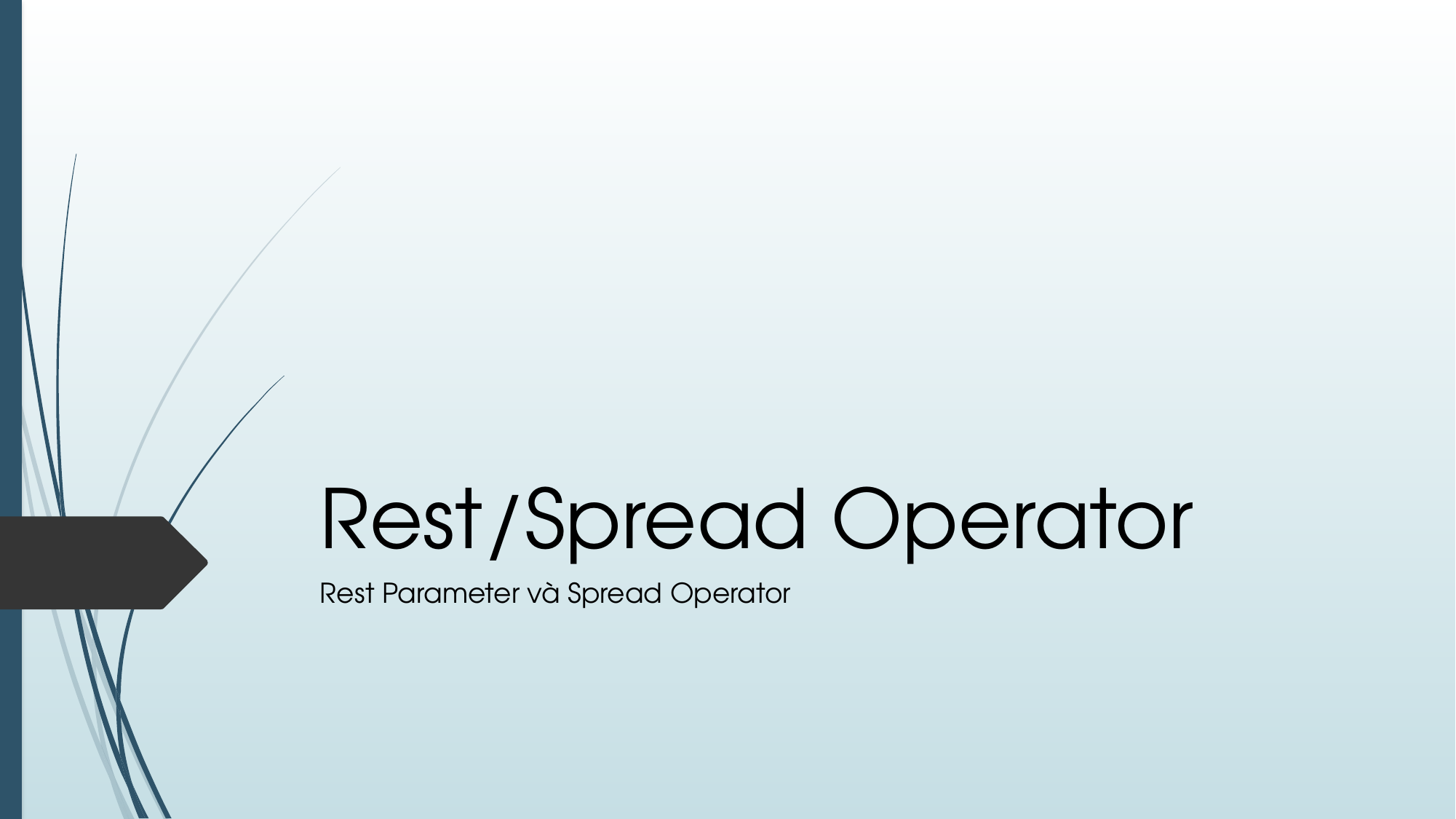

# Rest/Spread Operator
Rest Parameter và Spread Operator